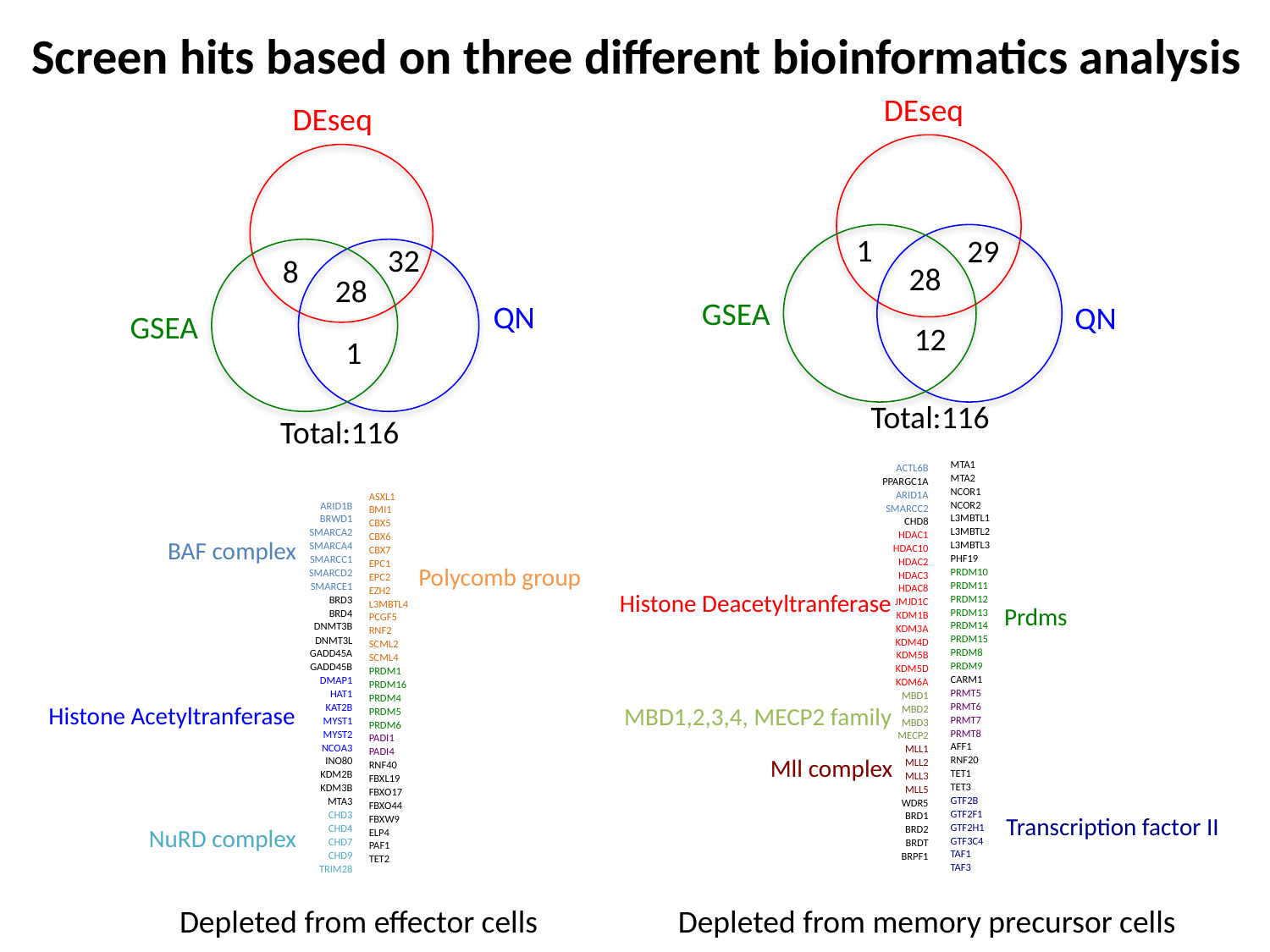

Screen hits based on three different bioinformatics analysis
DEseq
DEseq

1

29
32

8
28
28
GSEA
QN
QN
GSEA
12
1
Total:116
Total:116
| MTA1 |
| --- |
| MTA2 |
| NCOR1 |
| NCOR2 |
| L3MBTL1 |
| L3MBTL2 |
| L3MBTL3 |
| PHF19 |
| PRDM10 |
| PRDM11 |
| PRDM12 |
| PRDM13 |
| PRDM14 |
| PRDM15 |
| PRDM8 |
| PRDM9 |
| CARM1 |
| PRMT5 |
| PRMT6 |
| PRMT7 |
| PRMT8 |
| AFF1 |
| RNF20 |
| TET1 |
| TET3 |
| GTF2B |
| GTF2F1 |
| GTF2H1 |
| GTF3C4 |
| TAF1 |
| TAF3 |
| ACTL6B |
| --- |
| PPARGC1A |
| ARID1A |
| SMARCC2 |
| CHD8 |
| HDAC1 |
| HDAC10 |
| HDAC2 |
| HDAC3 |
| HDAC8 |
| JMJD1C |
| KDM1B |
| KDM3A |
| KDM4D |
| KDM5B |
| KDM5D |
| KDM6A |
| MBD1 |
| MBD2 |
| MBD3 |
| MECP2 |
| MLL1 |
| MLL2 |
| MLL3 |
| MLL5 |
| WDR5 |
| BRD1 |
| BRD2 |
| BRDT |
| BRPF1 |
| ASXL1 |
| --- |
| BMI1 |
| CBX5 |
| CBX6 |
| CBX7 |
| EPC1 |
| EPC2 |
| EZH2 |
| L3MBTL4 |
| PCGF5 |
| RNF2 |
| SCML2 |
| SCML4 |
| PRDM1 |
| PRDM16 |
| PRDM4 |
| PRDM5 |
| PRDM6 |
| PADI1 |
| PADI4 |
| RNF40 |
| FBXL19 |
| FBXO17 |
| FBXO44 |
| FBXW9 |
| ELP4 |
| PAF1 |
| TET2 |
| ARID1B |
| --- |
| BRWD1 |
| SMARCA2 |
| SMARCA4 |
| SMARCC1 |
| SMARCD2 |
| SMARCE1 |
| BRD3 |
| BRD4 |
| DNMT3B |
| DNMT3L |
| GADD45A |
| GADD45B |
| DMAP1 |
| HAT1 |
| KAT2B |
| MYST1 |
| MYST2 |
| NCOA3 |
| INO80 |
| KDM2B |
| KDM3B |
| MTA3 |
| CHD3 |
| CHD4 |
| CHD7 |
| CHD9 |
| TRIM28 |
BAF complex
Polycomb group
Histone Deacetyltranferase
Prdms
Histone Acetyltranferase
MBD1,2,3,4, MECP2 family
Mll complex
Transcription factor II
NuRD complex
Depleted from effector cells
Depleted from memory precursor cells